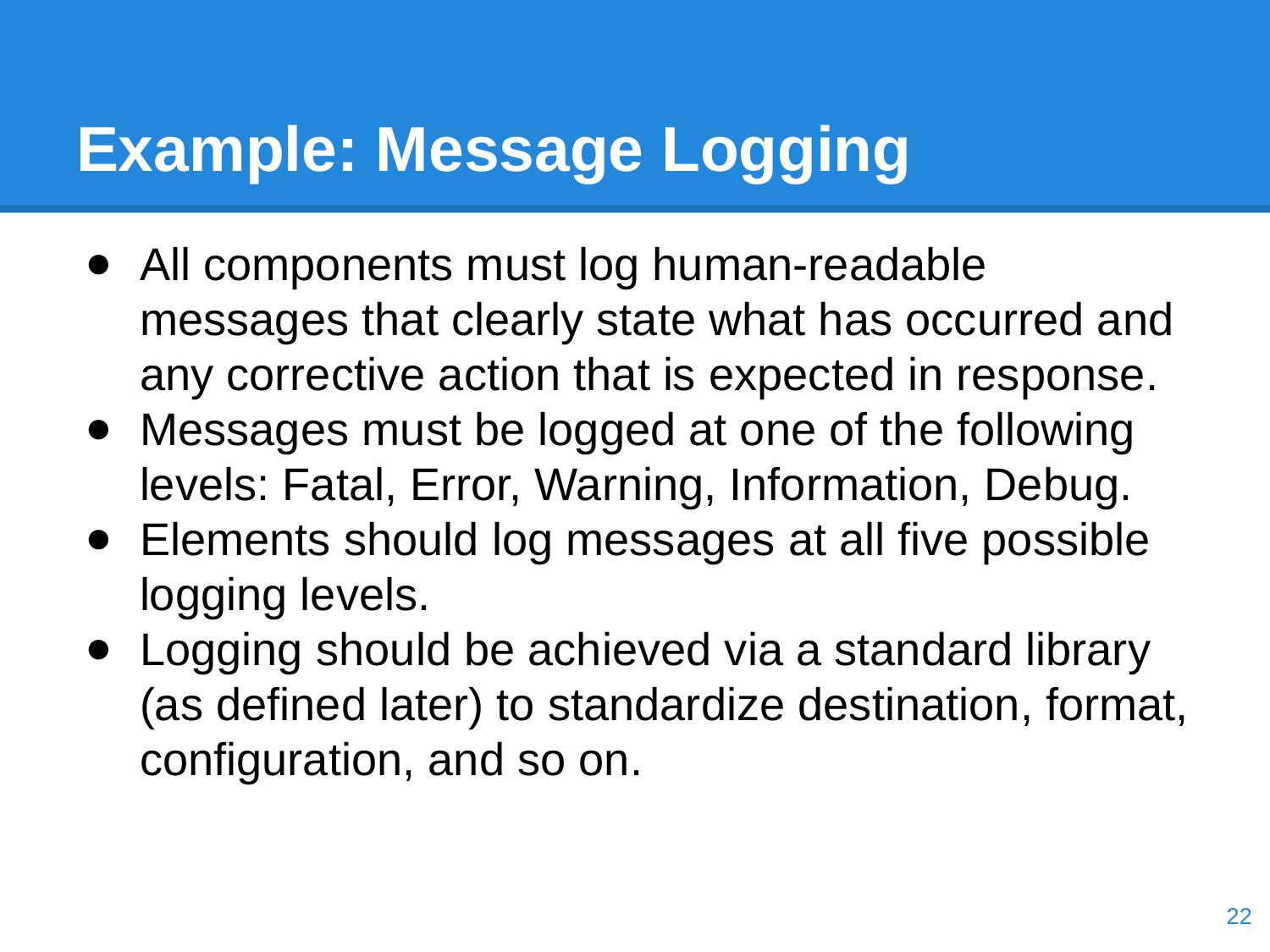

# Example: Message Logging
All components must log human-readable messages that clearly state what has occurred and any corrective action that is expected in response.
Messages must be logged at one of the following levels: Fatal, Error, Warning, Information, Debug.
Elements should log messages at all five possible logging levels.
Logging should be achieved via a standard library (as defined later) to standardize destination, format, configuration, and so on.
22